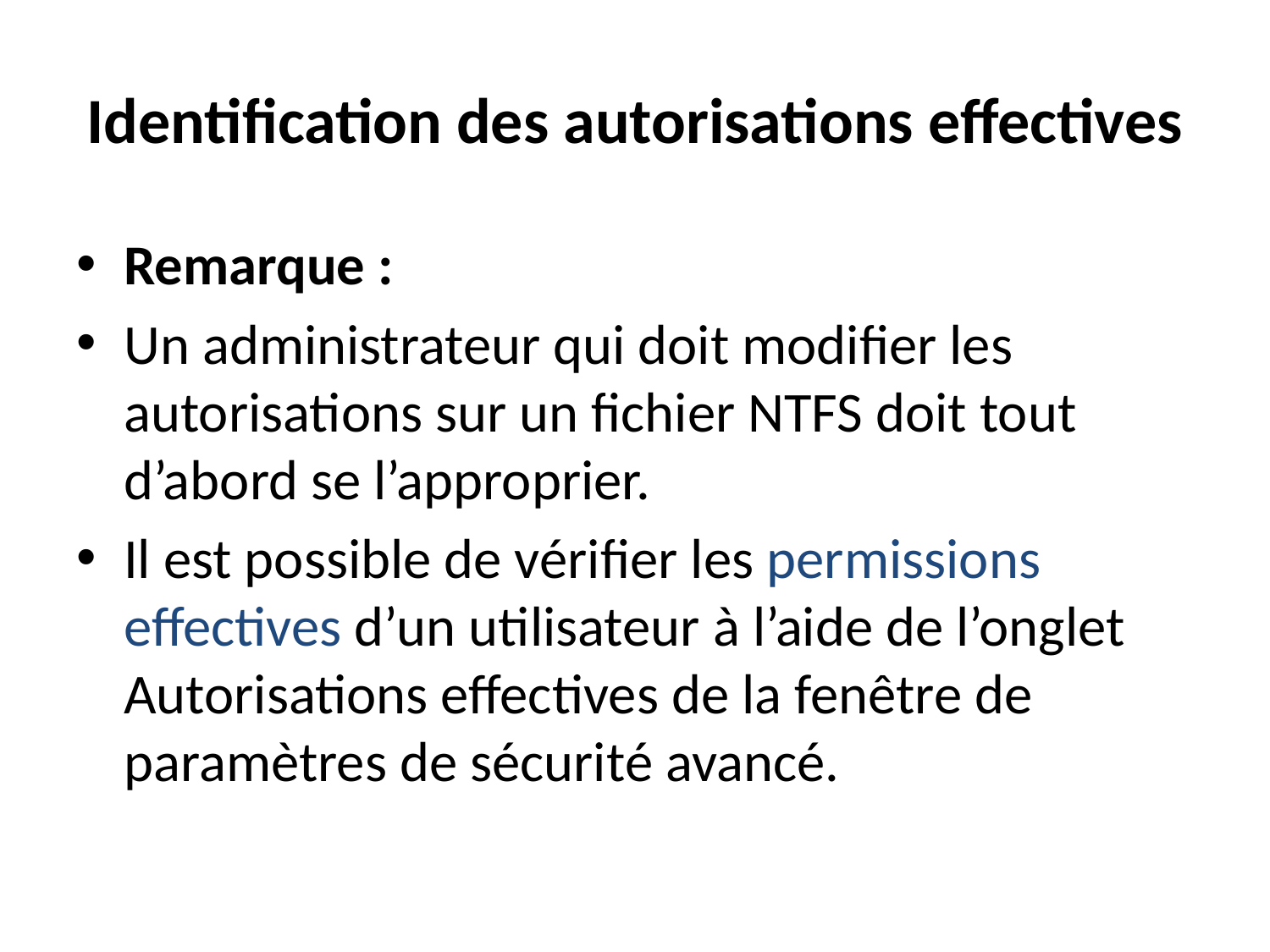

# Identification des autorisations effectives
Remarque :
Un administrateur qui doit modifier les autorisations sur un fichier NTFS doit tout d’abord se l’approprier.
Il est possible de vérifier les permissions effectives d’un utilisateur à l’aide de l’onglet Autorisations effectives de la fenêtre de paramètres de sécurité avancé.